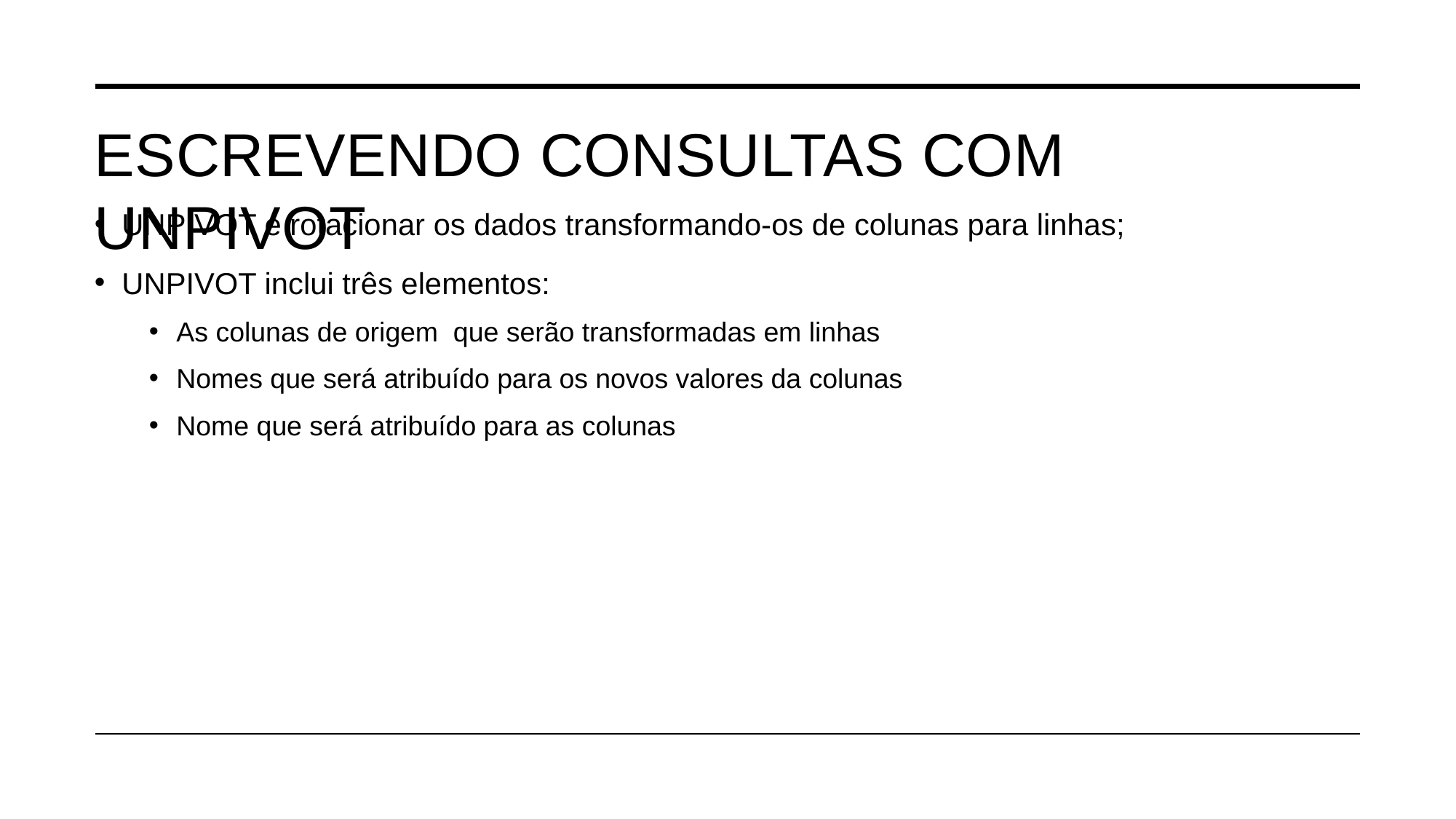

# Escrevendo consultas com unpivot
UNPIVOT é rotacionar os dados transformando-os de colunas para linhas;
UNPIVOT inclui três elementos:
As colunas de origem  que serão transformadas em linhas
Nomes que será atribuído para os novos valores da colunas
Nome que será atribuído para as colunas